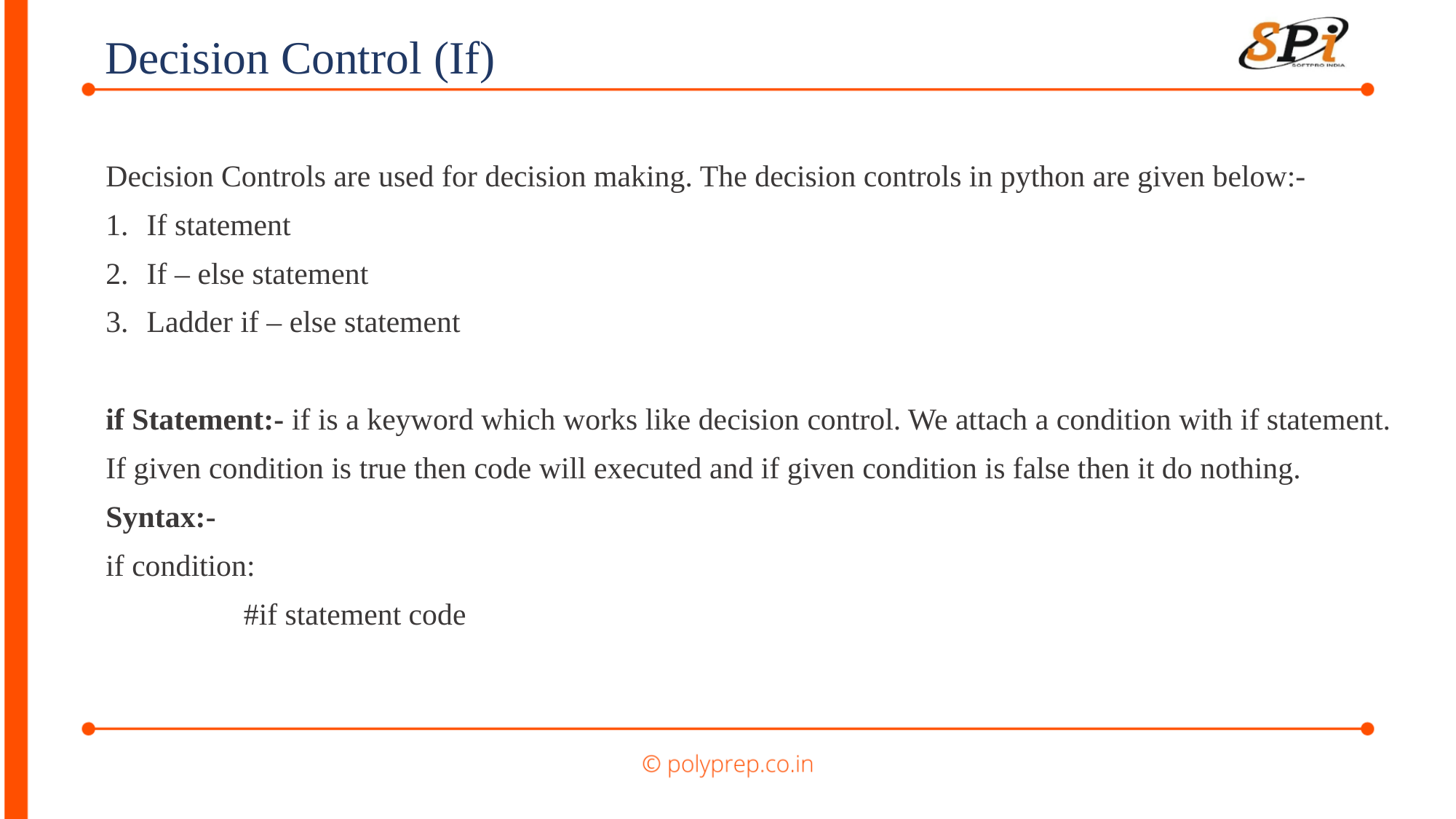

Decision Control (If)
Decision Controls are used for decision making. The decision controls in python are given below:-
If statement
If – else statement
Ladder if – else statement

if Statement:- if is a keyword which works like decision control. We attach a condition with if statement.
If given condition is true then code will executed and if given condition is false then it do nothing.
Syntax:-
if condition:
 		#if statement code